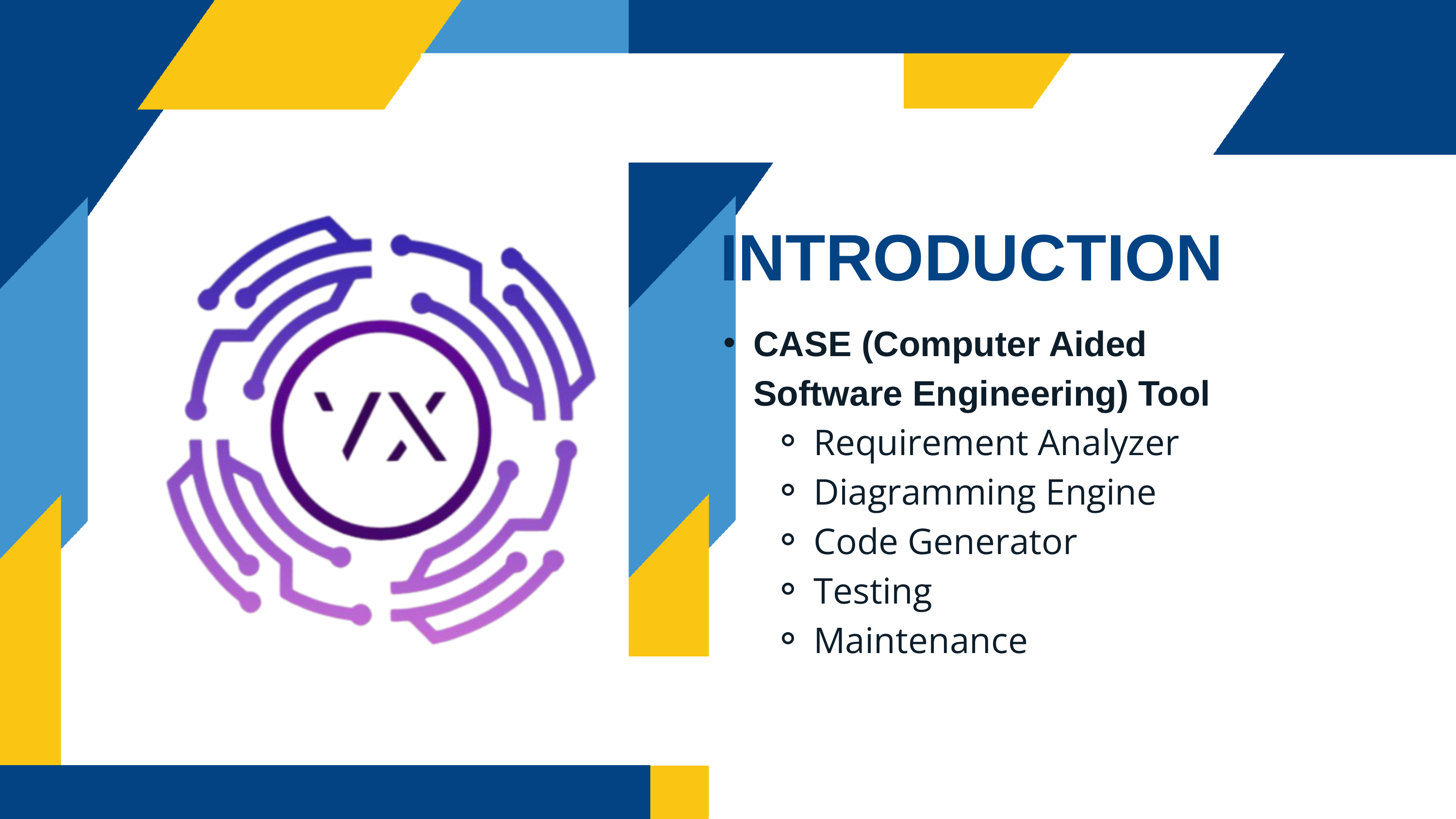

INTRODUCTION
CASE (Computer Aided Software Engineering) Tool
Requirement Analyzer
Diagramming Engine
Code Generator
Testing
Maintenance